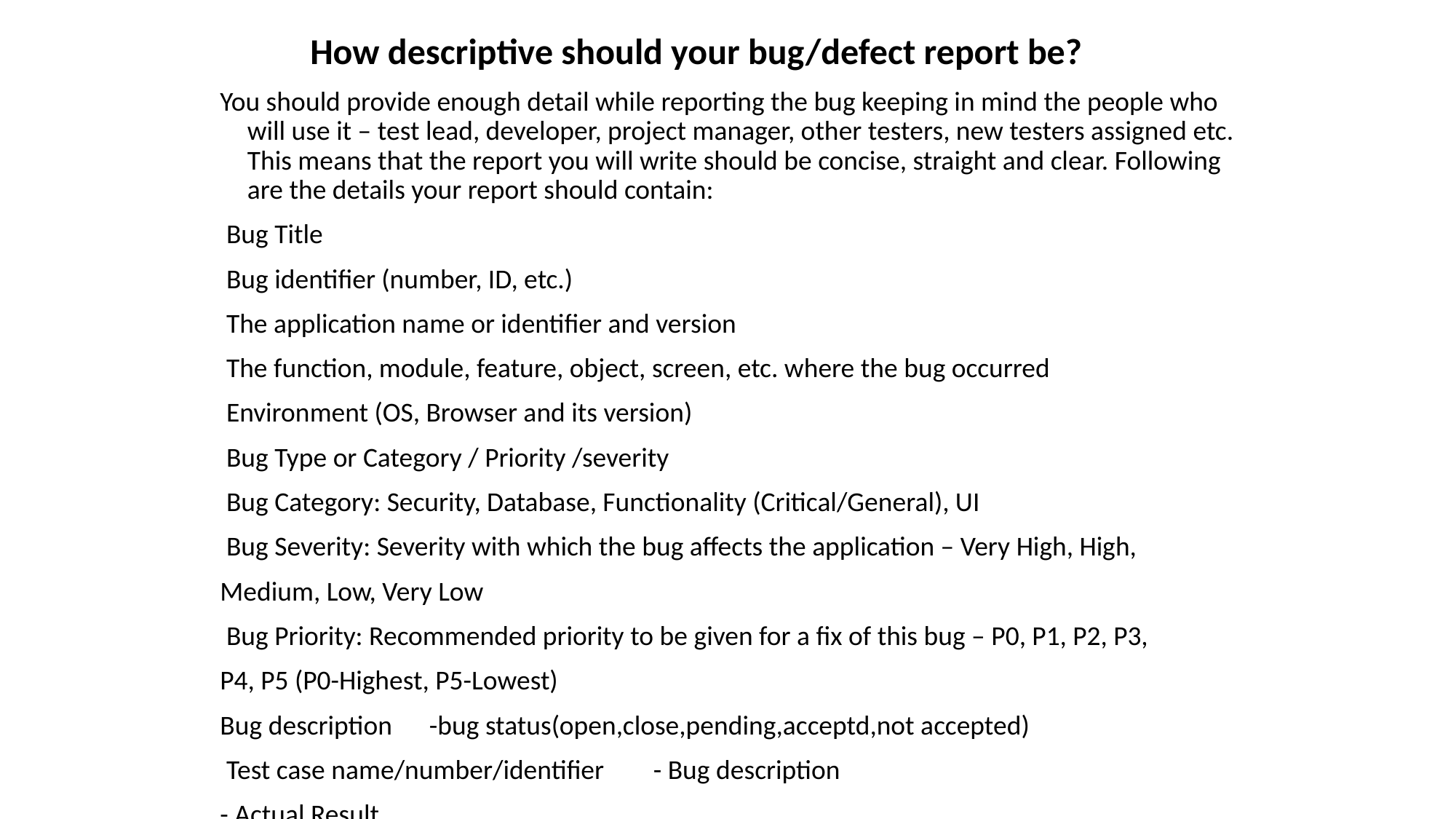

How descriptive should your bug/defect report be?
You should provide enough detail while reporting the bug keeping in mind the people who will use it – test lead, developer, project manager, other testers, new testers assigned etc. This means that the report you will write should be concise, straight and clear. Following are the details your report should contain:
 Bug Title
 Bug identifier (number, ID, etc.)
 The application name or identifier and version
 The function, module, feature, object, screen, etc. where the bug occurred
 Environment (OS, Browser and its version)
 Bug Type or Category / Priority /severity
 Bug Category: Security, Database, Functionality (Critical/General), UI
 Bug Severity: Severity with which the bug affects the application – Very High, High,
Medium, Low, Very Low
 Bug Priority: Recommended priority to be given for a fix of this bug – P0, P1, P2, P3,
P4, P5 (P0-Highest, P5-Lowest)
Bug description      -bug status(open,close,pending,acceptd,not accepted)
 Test case name/number/identifier        - Bug description
- Actual Result
 Tester Comments
#